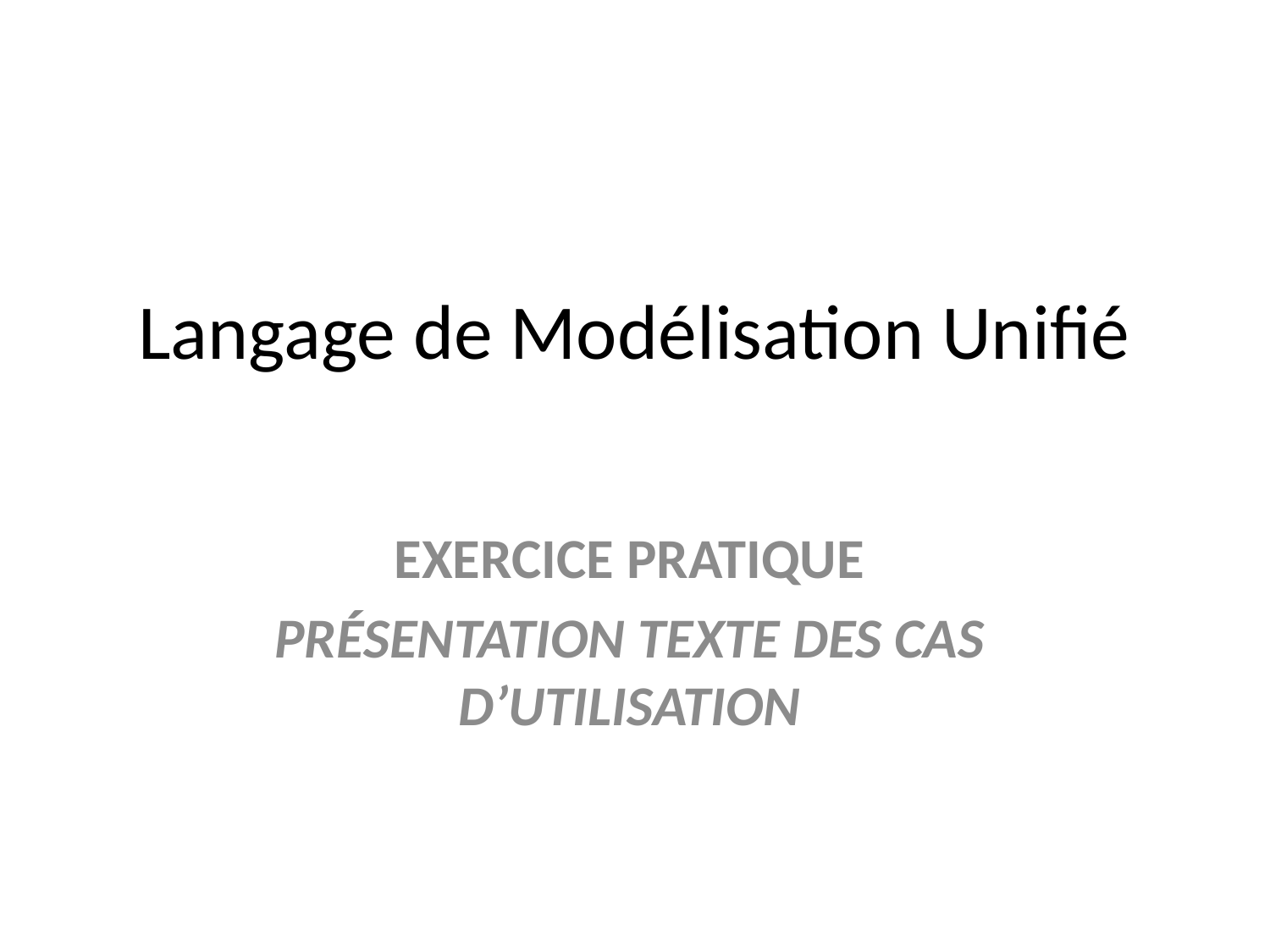

# Langage de Modélisation Unifié
EXERCICE PRATIQUE
PRÉSENTATION TEXTE DES CAS D’UTILISATION